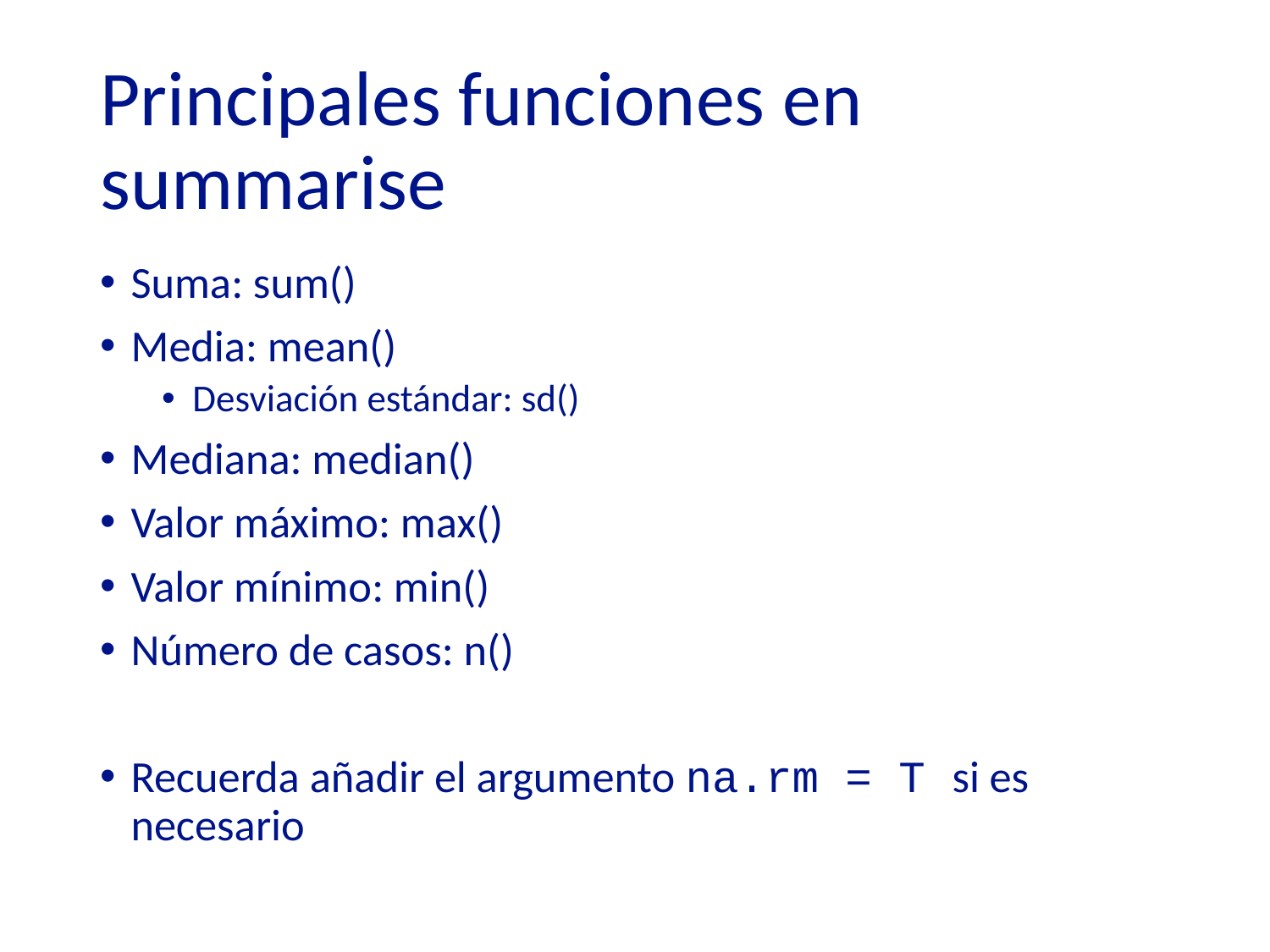

# Principales funciones en summarise
Suma: sum()
Media: mean()
Desviación estándar: sd()
Mediana: median()
Valor máximo: max()
Valor mínimo: min()
Número de casos: n()

Recuerda añadir el argumento na.rm = T si es necesario